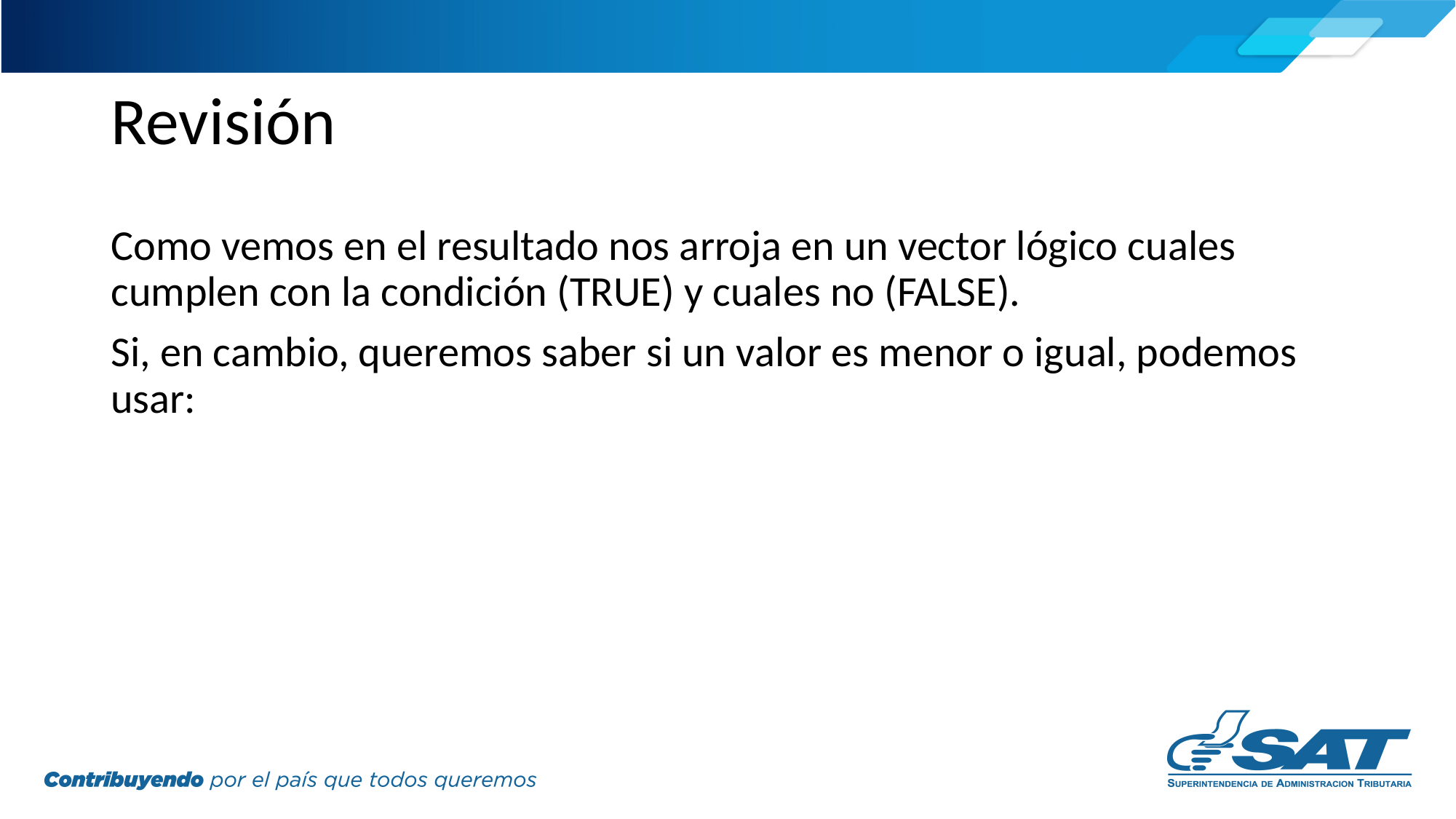

# Revisión
Como vemos en el resultado nos arroja en un vector lógico cuales cumplen con la condición (TRUE) y cuales no (FALSE).
Si, en cambio, queremos saber si un valor es menor o igual, podemos usar: